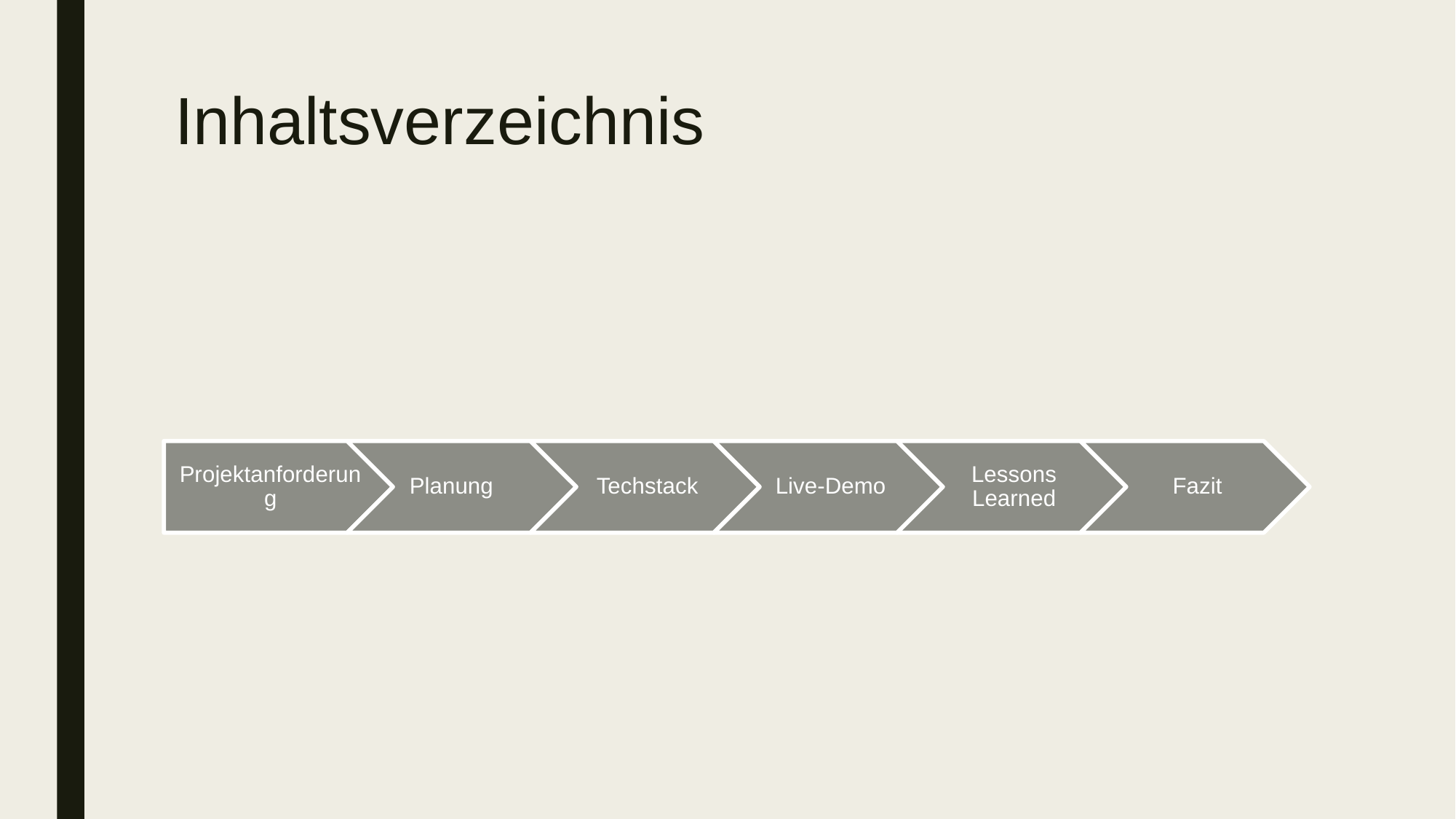

# Inhaltsverzeichnis
Projektanforderung
Planung
Techstack
Live-Demo
Lessons Learned
Fazit